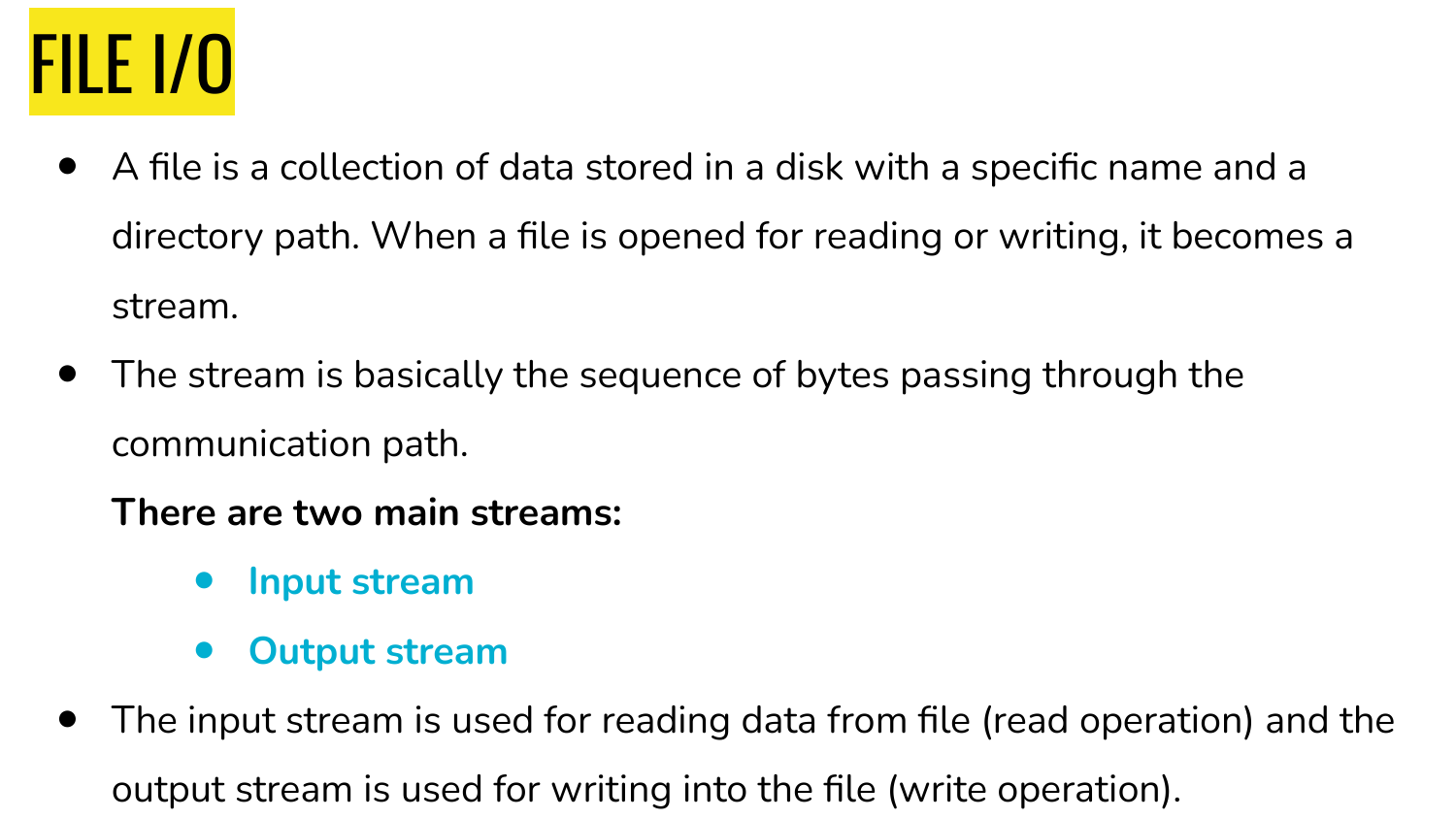

# FILE I/O

A file is a collection of data stored in a disk with a specific name and a directory path. When a file is opened for reading or writing, it becomes a stream.
The stream is basically the sequence of bytes passing through the communication path.
There are two main streams:
Input stream
Output stream
The input stream is used for reading data from file (read operation) and the output stream is used for writing into the file (write operation).